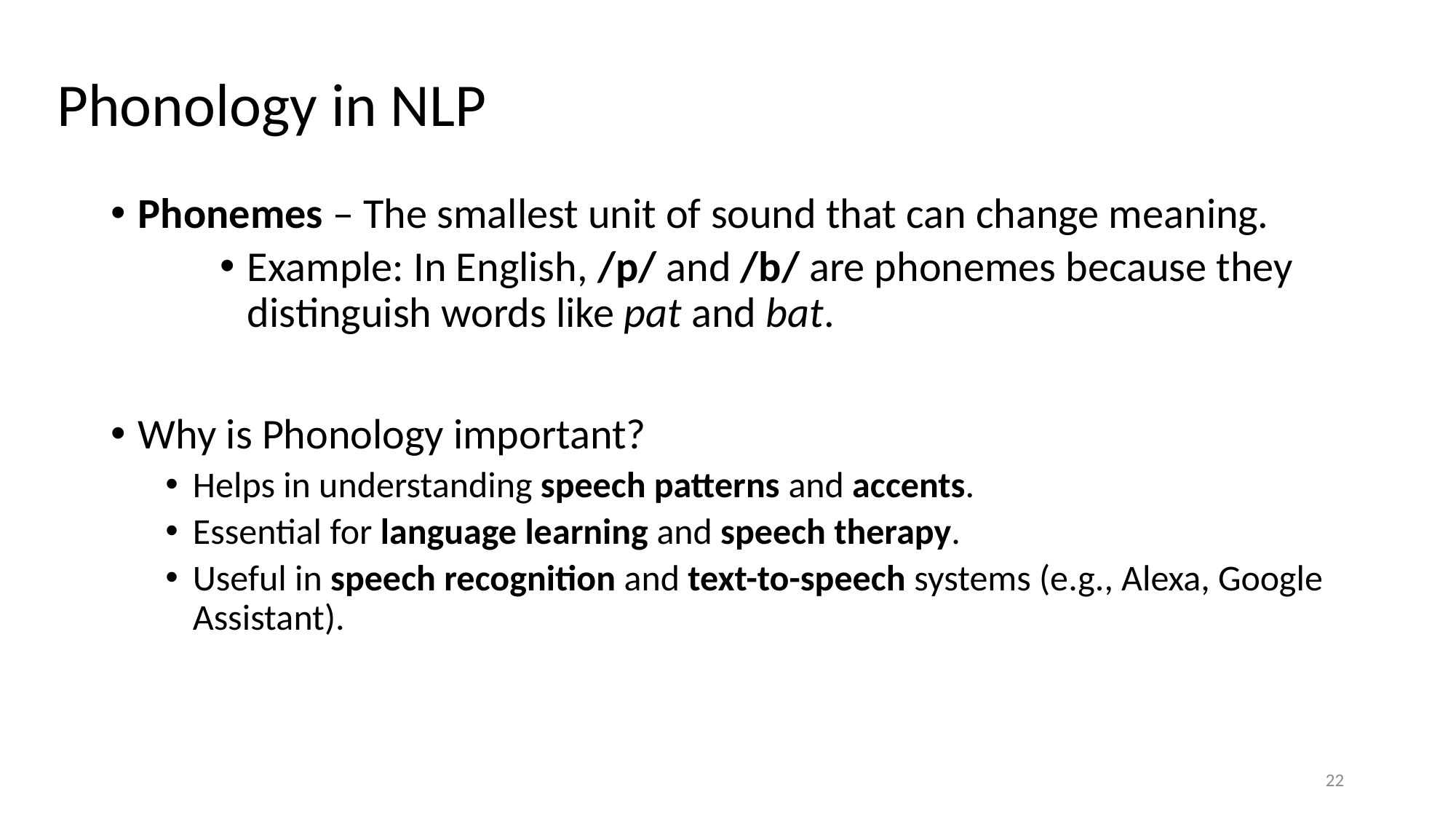

# Phonology in NLP
Phonemes – The smallest unit of sound that can change meaning.
Example: In English, /p/ and /b/ are phonemes because they distinguish words like pat and bat.

Why is Phonology important?
Helps in understanding speech patterns and accents.
Essential for language learning and speech therapy.
Useful in speech recognition and text-to-speech systems (e.g., Alexa, Google Assistant).
22